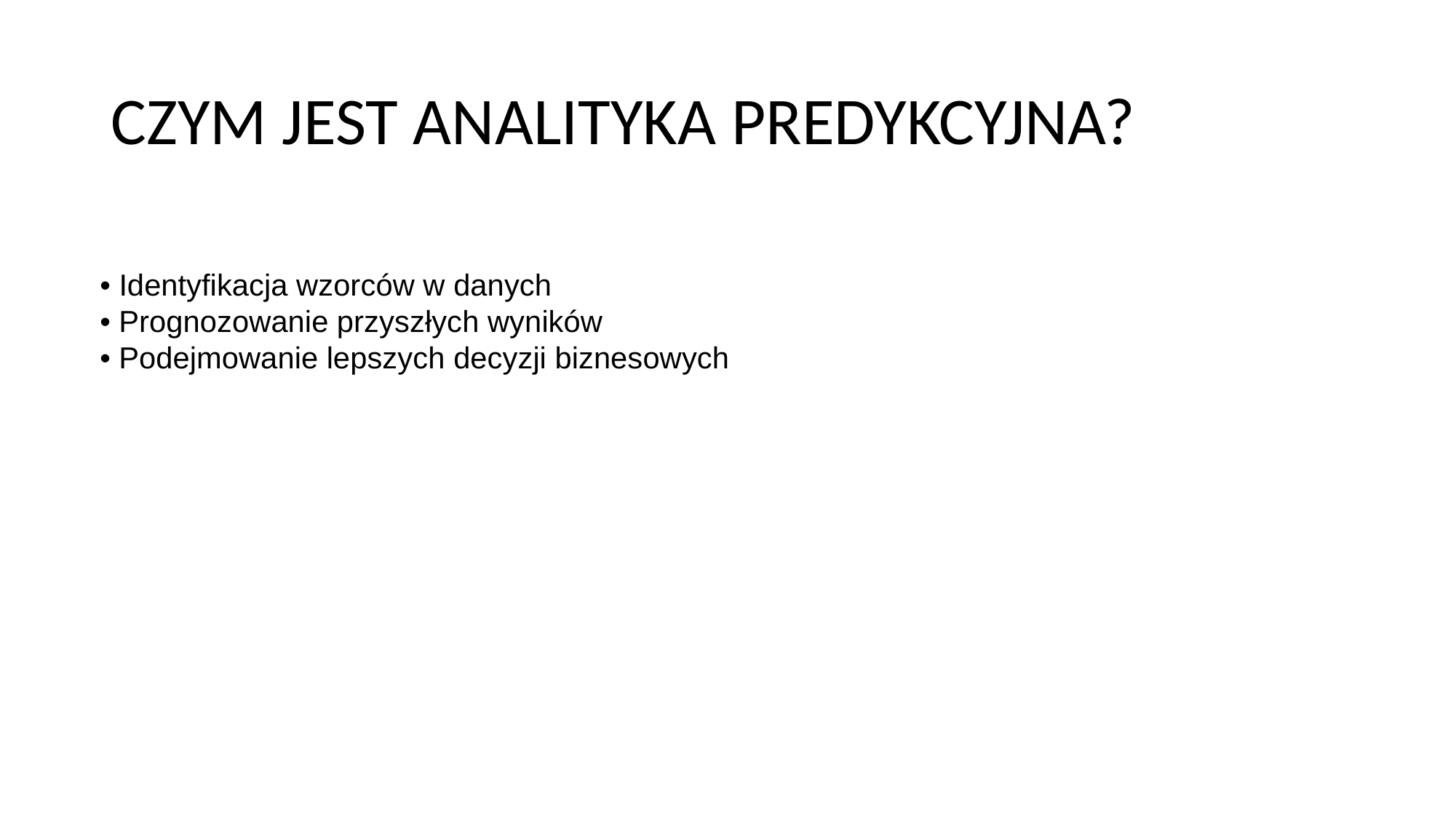

# Czym jest Analityka Predykcyjna?

• Identyfikacja wzorców w danych
• Prognozowanie przyszłych wyników
• Podejmowanie lepszych decyzji biznesowych